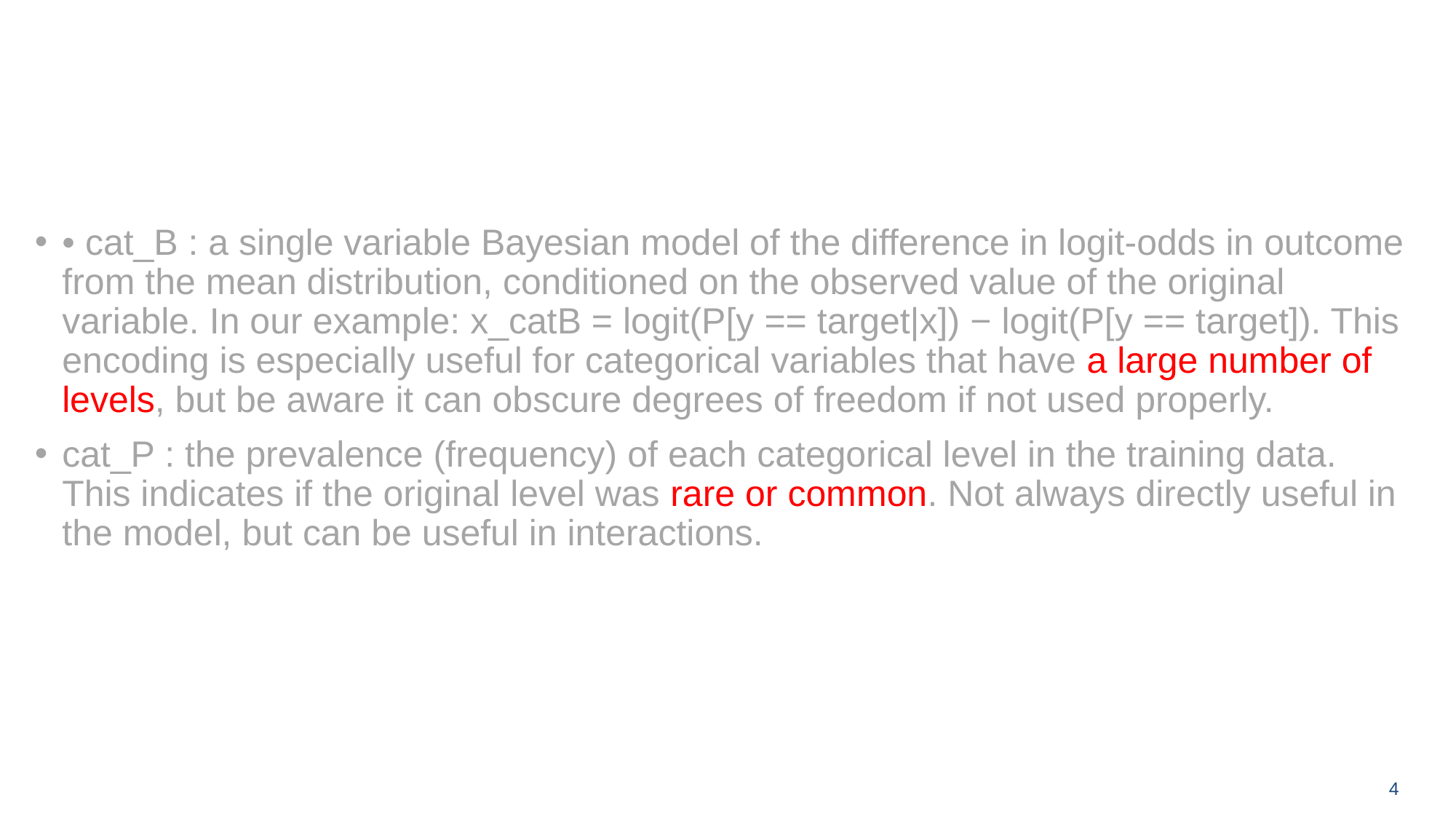

• cat_B : a single variable Bayesian model of the difference in logit-odds in outcome from the mean distribution, conditioned on the observed value of the original variable. In our example: x_catB = logit(P[y == target|x]) − logit(P[y == target]). This encoding is especially useful for categorical variables that have a large number of levels, but be aware it can obscure degrees of freedom if not used properly.
cat_P : the prevalence (frequency) of each categorical level in the training data. This indicates if the original level was rare or common. Not always directly useful in the model, but can be useful in interactions.
4